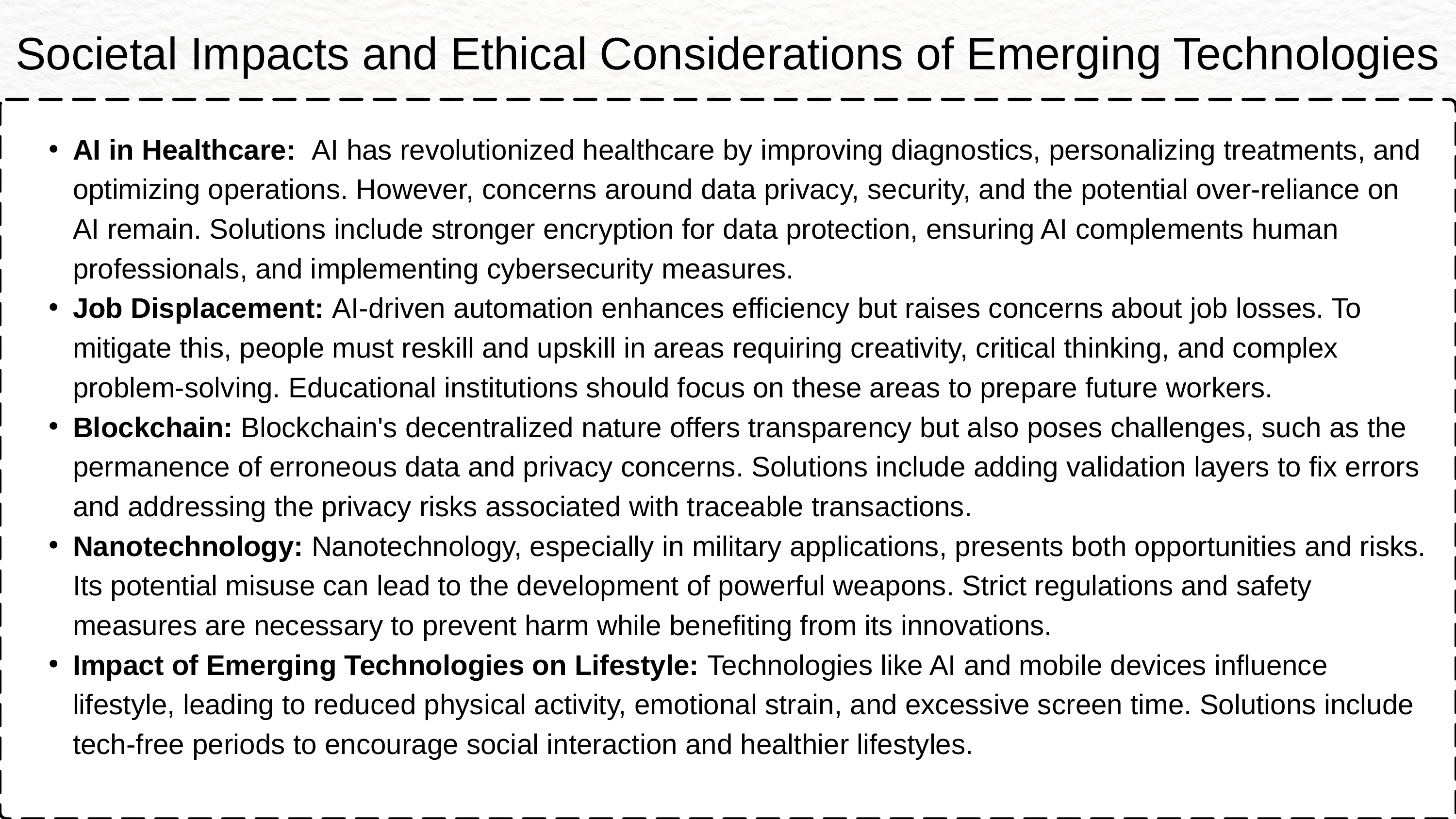

Societal Impacts and Ethical Considerations of Emerging Technologies

AI in Healthcare:  AI has revolutionized healthcare by improving diagnostics, personalizing treatments, and optimizing operations. However, concerns around data privacy, security, and the potential over-reliance on AI remain. Solutions include stronger encryption for data protection, ensuring AI complements human professionals, and implementing cybersecurity measures.
Job Displacement: AI-driven automation enhances efficiency but raises concerns about job losses. To mitigate this, people must reskill and upskill in areas requiring creativity, critical thinking, and complex problem-solving. Educational institutions should focus on these areas to prepare future workers.
Blockchain: Blockchain's decentralized nature offers transparency but also poses challenges, such as the permanence of erroneous data and privacy concerns. Solutions include adding validation layers to fix errors and addressing the privacy risks associated with traceable transactions.
Nanotechnology: Nanotechnology, especially in military applications, presents both opportunities and risks. Its potential misuse can lead to the development of powerful weapons. Strict regulations and safety measures are necessary to prevent harm while benefiting from its innovations.
Impact of Emerging Technologies on Lifestyle: Technologies like AI and mobile devices influence lifestyle, leading to reduced physical activity, emotional strain, and excessive screen time. Solutions include tech-free periods to encourage social interaction and healthier lifestyles.